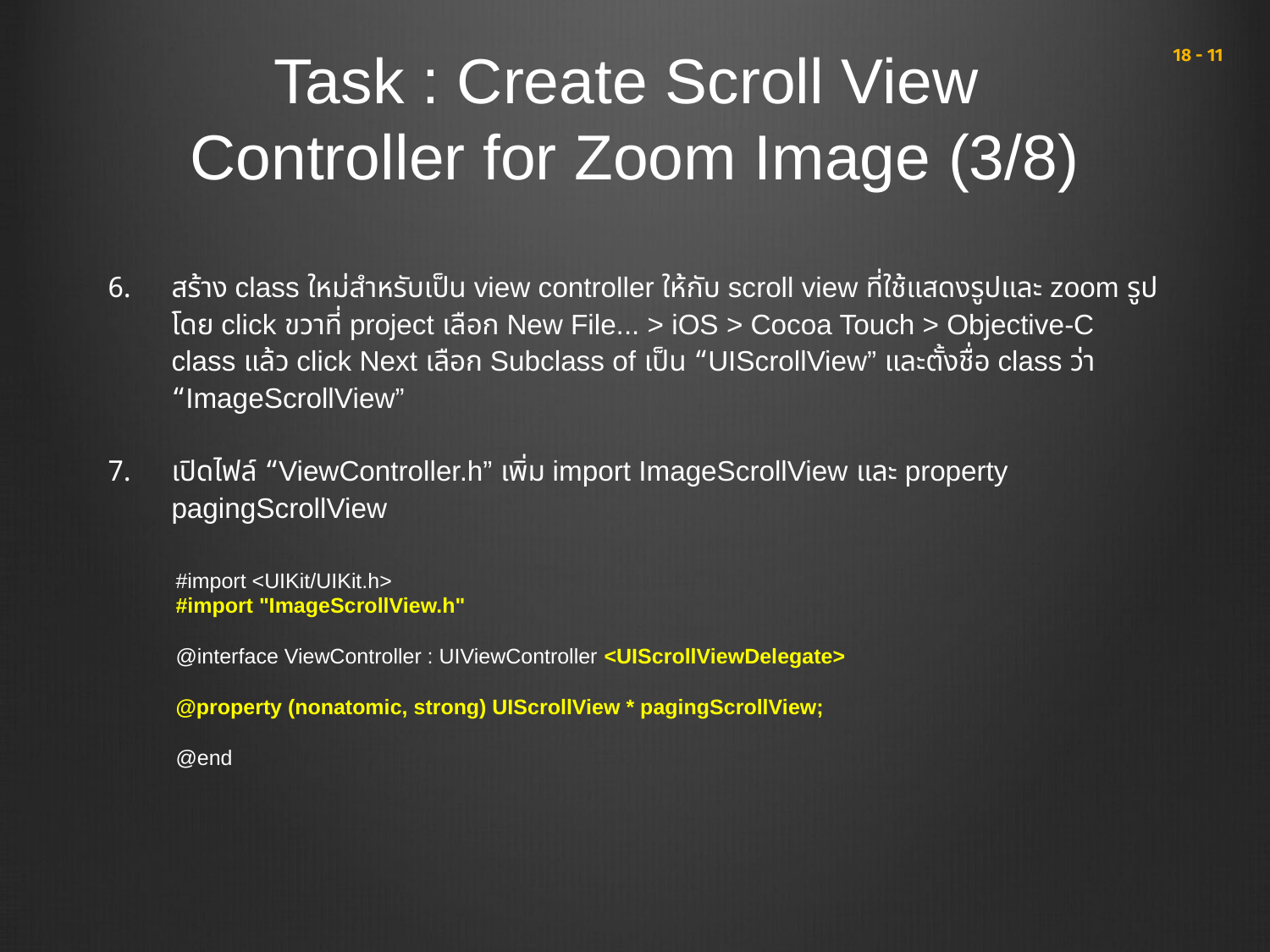

# Task : Create Scroll View Controller for Zoom Image (3/8)
 18 - 11
สร้าง class ใหม่สำหรับเป็น view controller ให้กับ scroll view ที่ใช้แสดงรูปและ zoom รูป โดย click ขวาที่ project เลือก New File... > iOS > Cocoa Touch > Objective-C class แล้ว click Next เลือก Subclass of เป็น “UIScrollView” และตั้งชื่อ class ว่า “ImageScrollView”
เปิดไฟล์ “ViewController.h” เพิ่ม import ImageScrollView และ property pagingScrollView

#import <UIKit/UIKit.h>
#import "ImageScrollView.h"

@interface ViewController : UIViewController <UIScrollViewDelegate>

@property (nonatomic, strong) UIScrollView * pagingScrollView;

@end